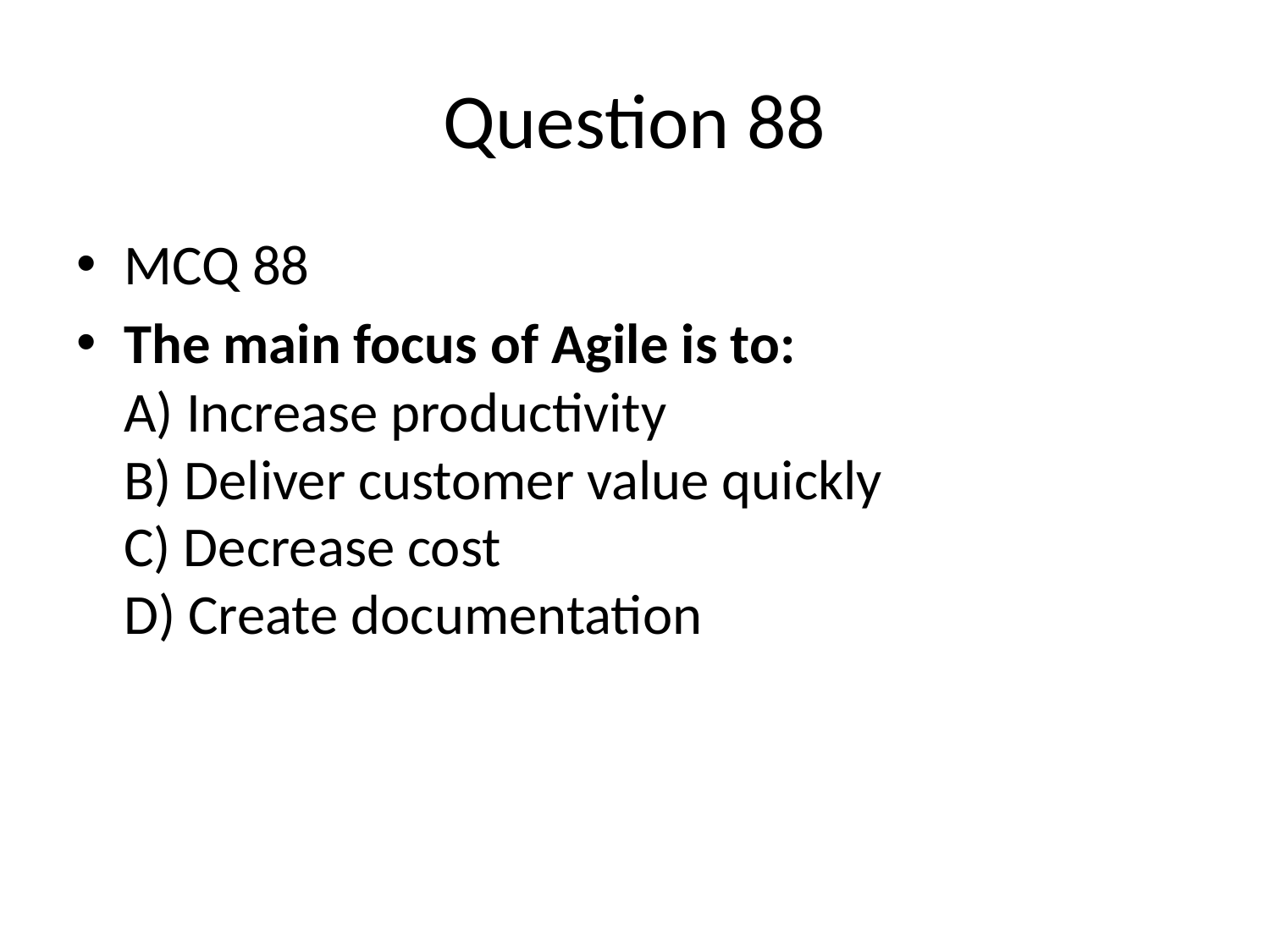

# Question 88
MCQ 88
The main focus of Agile is to:
A) Increase productivity
B) Deliver customer value quickly
C) Decrease cost
D) Create documentation